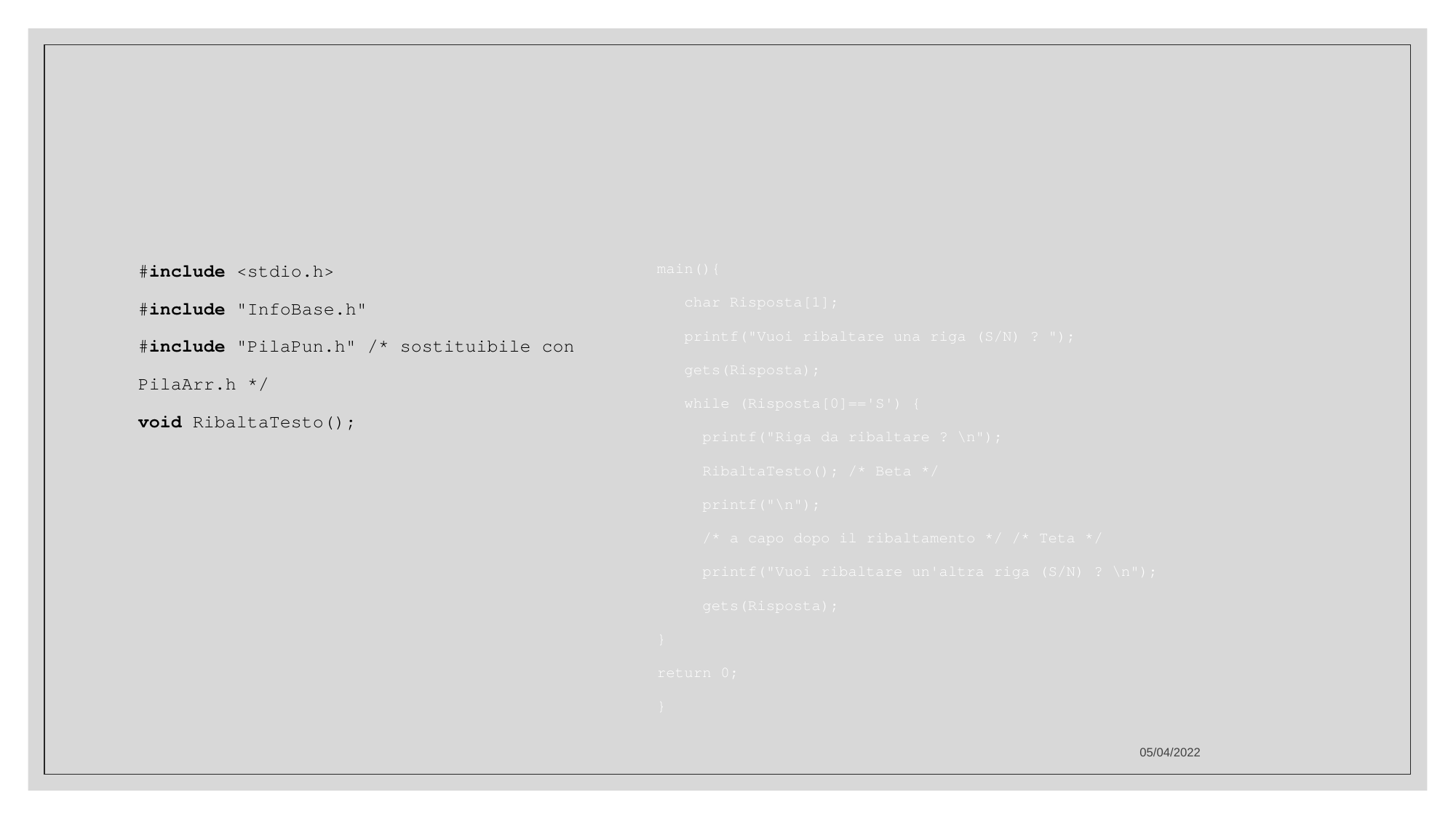

#
#include <stdio.h>
#include "InfoBase.h"
#include "PilaPun.h" /* sostituibile con
PilaArr.h */
void RibaltaTesto();

main(){
   char Risposta[1];
   printf("Vuoi ribaltare una riga (S/N) ? ");
   gets(Risposta);
   while (Risposta[0]=='S') {
     printf("Riga da ribaltare ? \n");
     RibaltaTesto(); /* Beta */
     printf("\n");
     /* a capo dopo il ribaltamento */ /* Teta */
     printf("Vuoi ribaltare un'altra riga (S/N) ? \n");
     gets(Risposta);
}
return 0;
}
05/04/2022